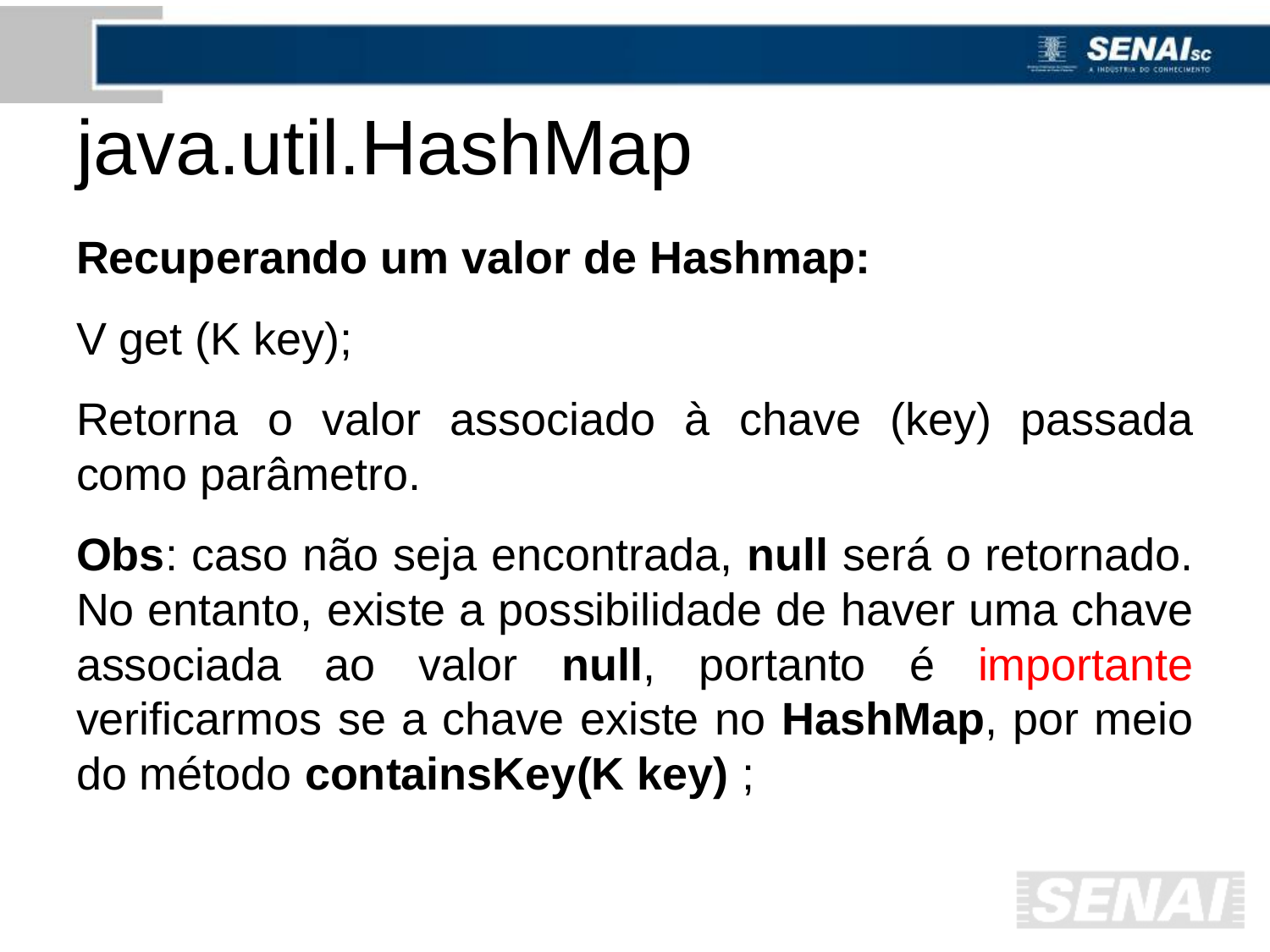

# java.util.HashMap
Recuperando um valor de Hashmap:
V get (K key);
Retorna o valor associado à chave (key) passada como parâmetro.
Obs: caso não seja encontrada, null será o retornado. No entanto, existe a possibilidade de haver uma chave associada ao valor null, portanto é importante verificarmos se a chave existe no HashMap, por meio do método containsKey(K key) ;